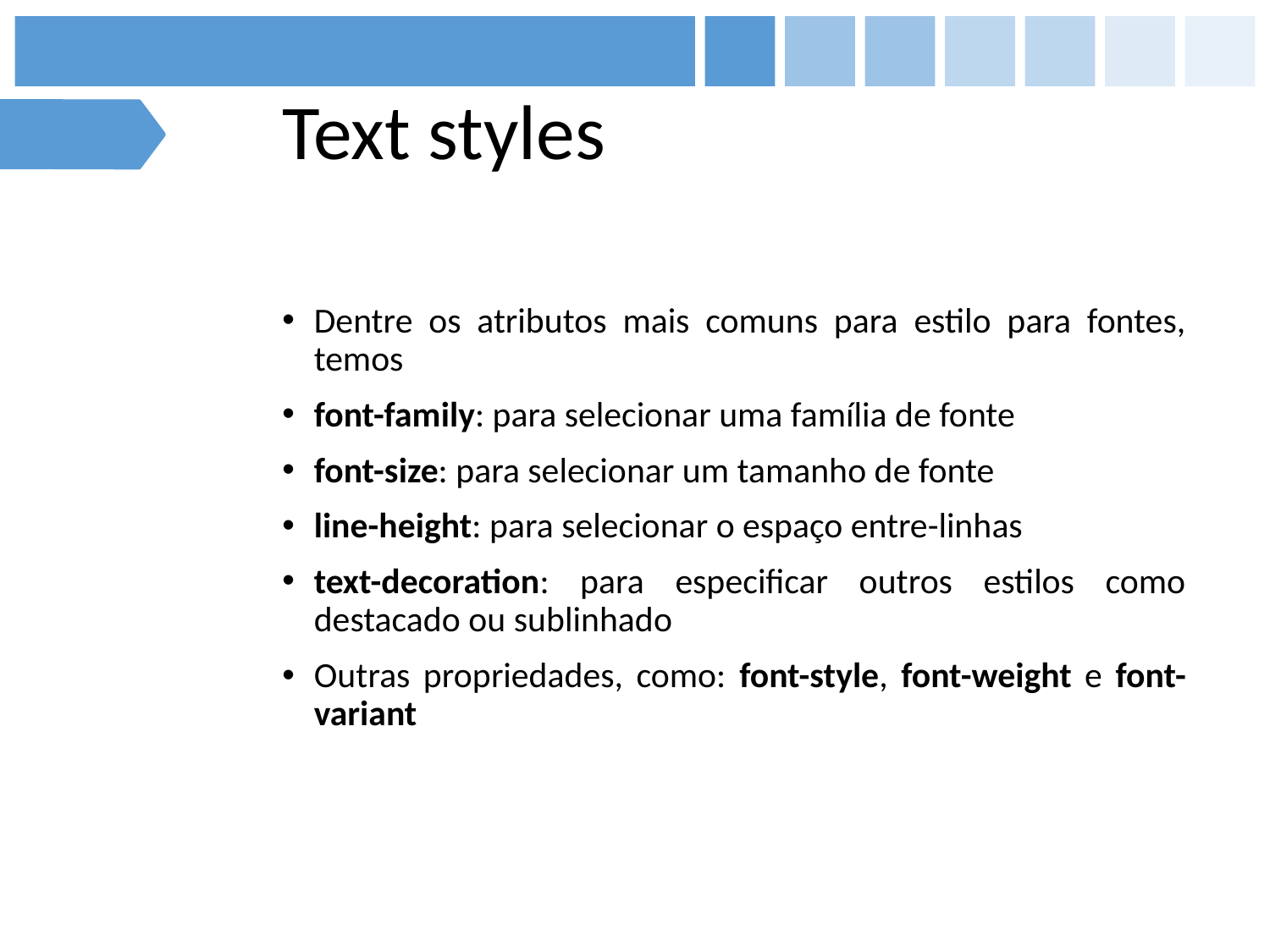

# Text styles
Dentre os atributos mais comuns para estilo para fontes, temos
font-family: para selecionar uma família de fonte
font-size: para selecionar um tamanho de fonte
line-height: para selecionar o espaço entre-linhas
text-decoration: para especificar outros estilos como destacado ou sublinhado
Outras propriedades, como: font-style, font-weight e font-variant